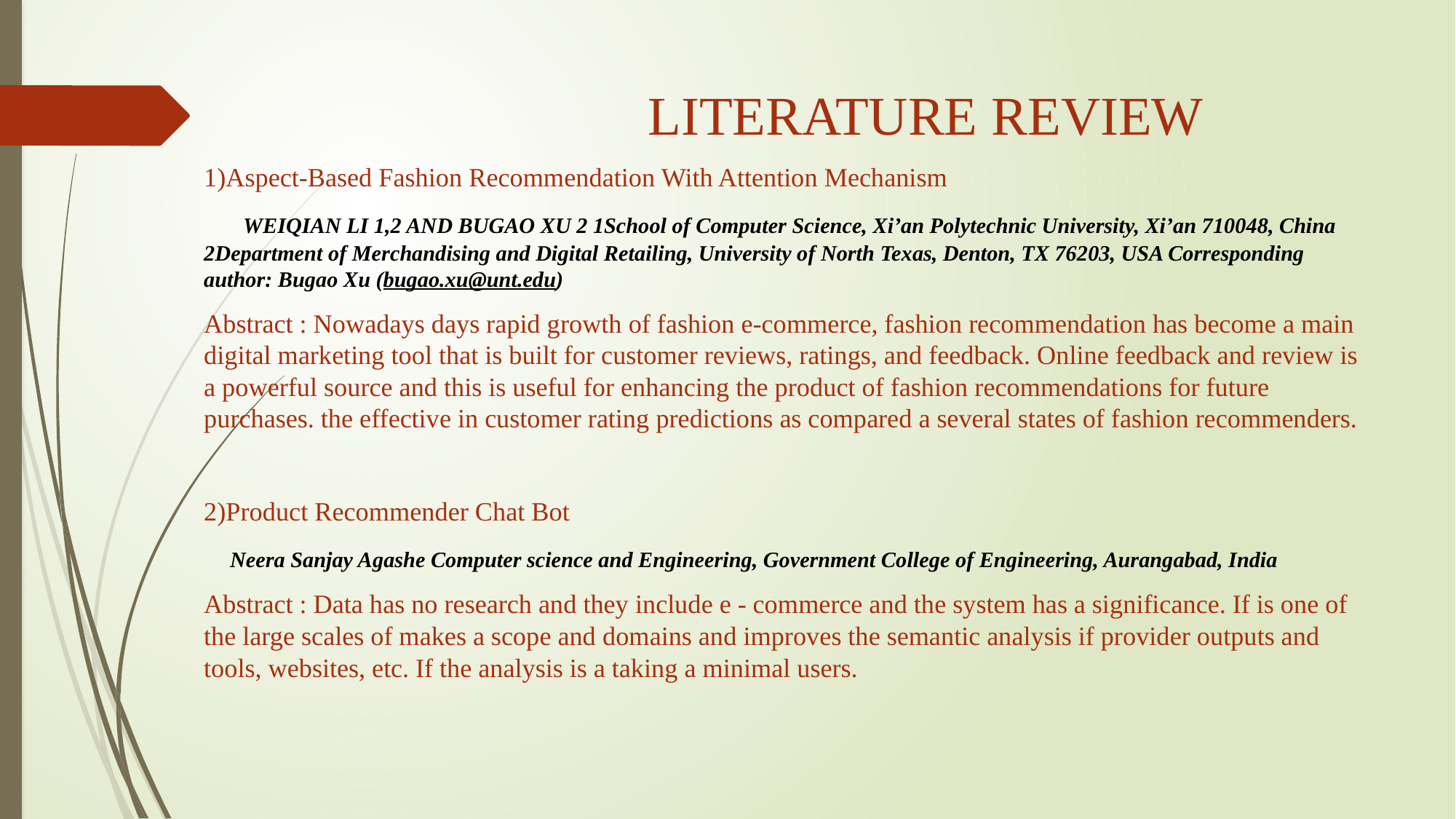

# LITERATURE REVIEW
1)Aspect-Based Fashion Recommendation With Attention Mechanism
      WEIQIAN LI 1,2 AND BUGAO XU 2 1School of Computer Science, Xi’an Polytechnic University, Xi’an 710048, China 2Department of Merchandising and Digital Retailing, University of North Texas, Denton, TX 76203, USA Corresponding author: Bugao Xu (bugao.xu@unt.edu)
Abstract : Nowadays days rapid growth of fashion e-commerce, fashion recommendation has become a main digital marketing tool that is built for customer reviews, ratings, and feedback. Online feedback and review is a powerful source and this is useful for enhancing the product of fashion recommendations for future purchases. the effective in customer rating predictions as compared a several states of fashion recommenders.

2)Product Recommender Chat Bot
    Neera Sanjay Agashe Computer science and Engineering, Government College of Engineering, Aurangabad, India
Abstract : Data has no research and they include e - commerce and the system has a significance. If is one of the large scales of makes a scope and domains and improves the semantic analysis if provider outputs and tools, websites, etc. If the analysis is a taking a minimal users.